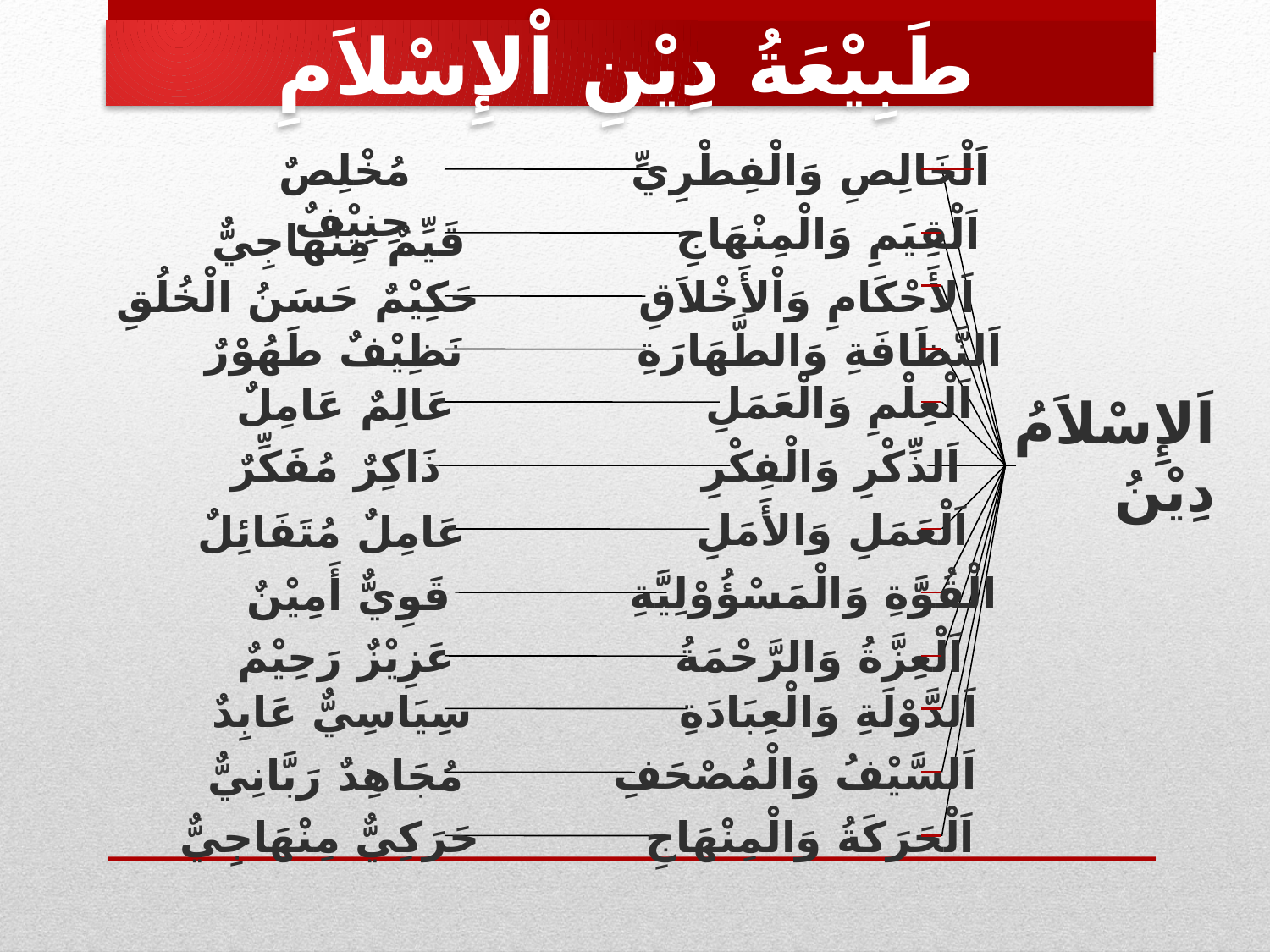

طَبِيْعَةُ دِيْنِ اْلإِسْلاَمِ
مُخْلِصٌ حِنِيْفٌ
اَلْخَالِصِ وَالْفِطْرِيِّ

اَلْقِيَمِ وَالْمِنْهَاجِ
قَيِّمٌ مِنْهَاجِيٌّ

حَكِيْمٌ حَسَنُ الْخُلُقِ
اَلأَحْكَامِ وَاْلأَخْلاَقِ

نَظِيْفٌ طَهُوْرٌ
اَلنَّظَافَةِ وَالطَّهَارَةِ

اَلْعِلْمِ وَالْعَمَلِ
عَالِمٌ عَامِلٌ

اَلإِسْلاَمُ دِيْنُ
ذَاكِرٌ مُفَكِّرٌ
اَلذِّكْرِ وَالْفِكْرِ

اَلْعَمَلِ وَالأَمَلِ
عَامِلٌ مُتَفَائِلٌ

الْقُوَّةِ وَالْمَسْؤُوْلِيَّةِ
قَوِيٌّ أَمِيْنٌ

عَزِيْزٌ رَحِيْمٌ
اَلْعِزَّةُ وَالرَّحْمَةُ

سِيَاسِيٌّ عَابِدٌ
اَلدَّوْلَةِ وَالْعِبَادَةِ

اَلسَّيْفُ وَالْمُصْحَفِ
مُجَاهِدٌ رَبَّانِيٌّ

حَرَكِيٌّ مِنْهَاجِيٌّ
اَلْحَرَكَةُ وَالْمِنْهَاجِ